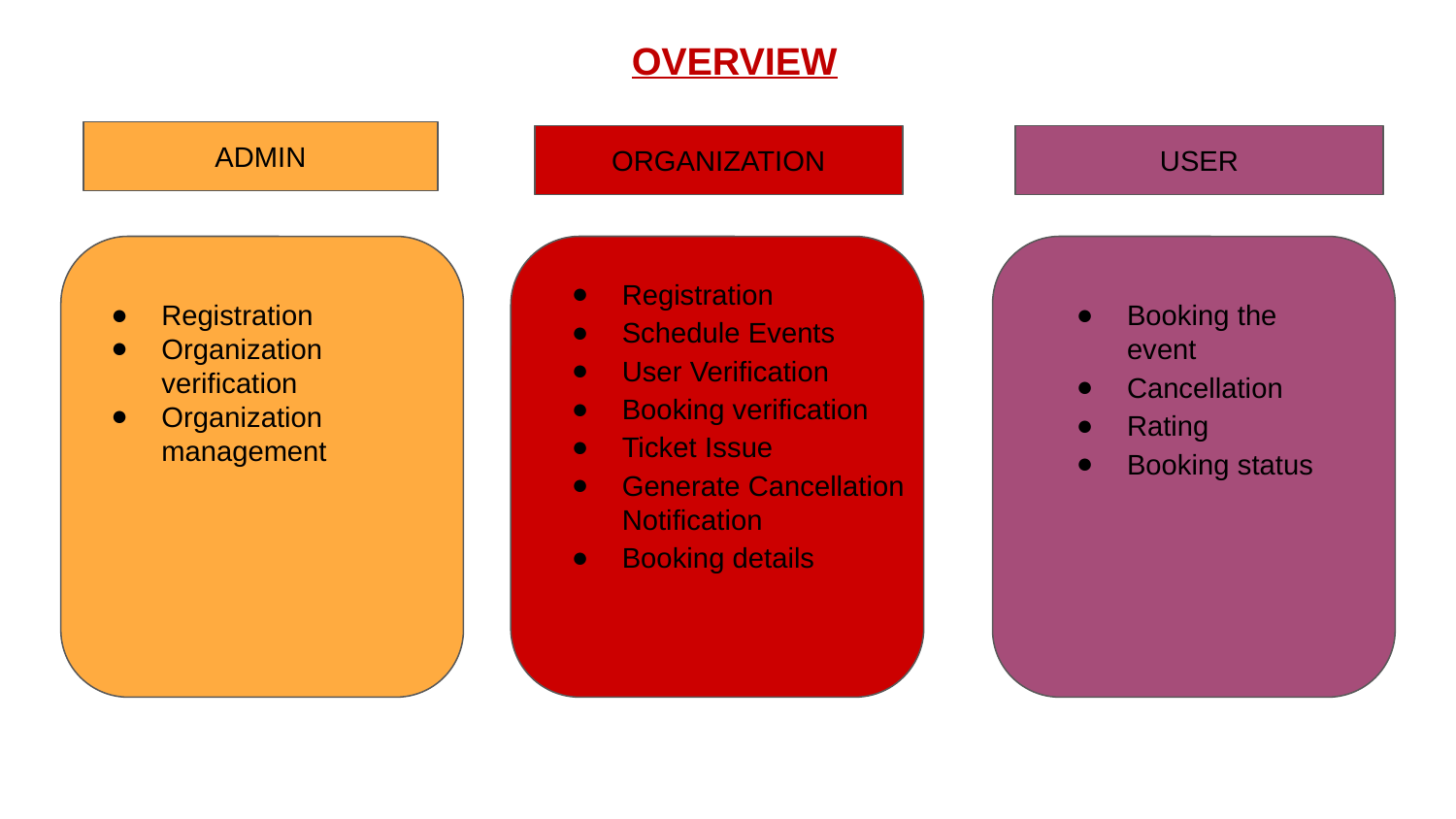

OVERVIEW
ADMIN
ORGANIZATION
USER

Registration
Schedule Events
User Verification
Booking verification
Ticket Issue
Generate Cancellation Notification
Booking details

Registration
Organization verification
Organization management
Booking the event
Cancellation
Rating
Booking status